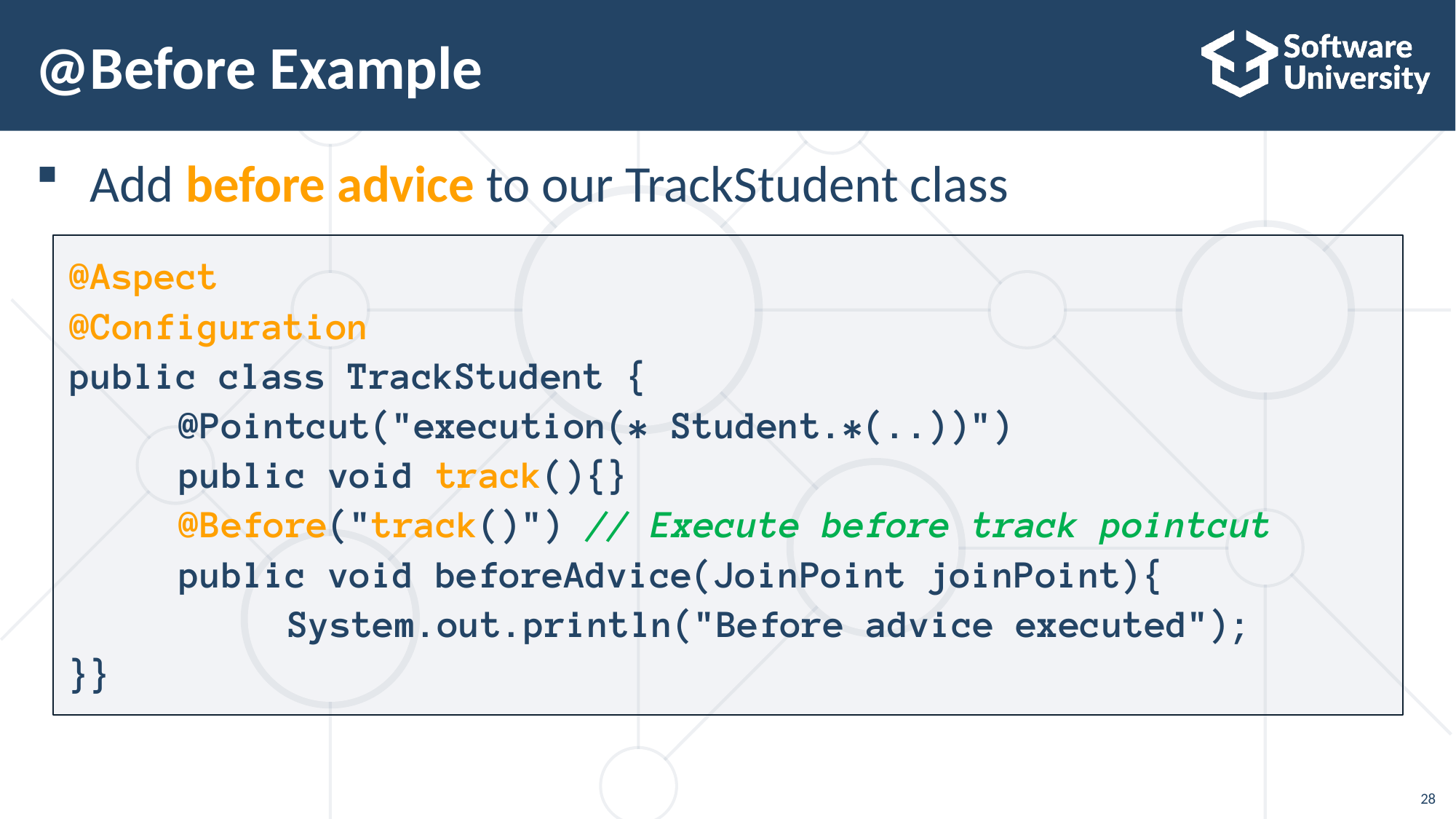

# @Before Example
Add before advice to our TrackStudent class
@Aspect
@Configuration
public class TrackStudent {
	@Pointcut("execution(* Student.*(..))")
	public void track(){}
	@Before("track()") // Execute before track pointcut
	public void beforeAdvice(JoinPoint joinPoint){
		System.out.println("Before advice executed");
}}
28